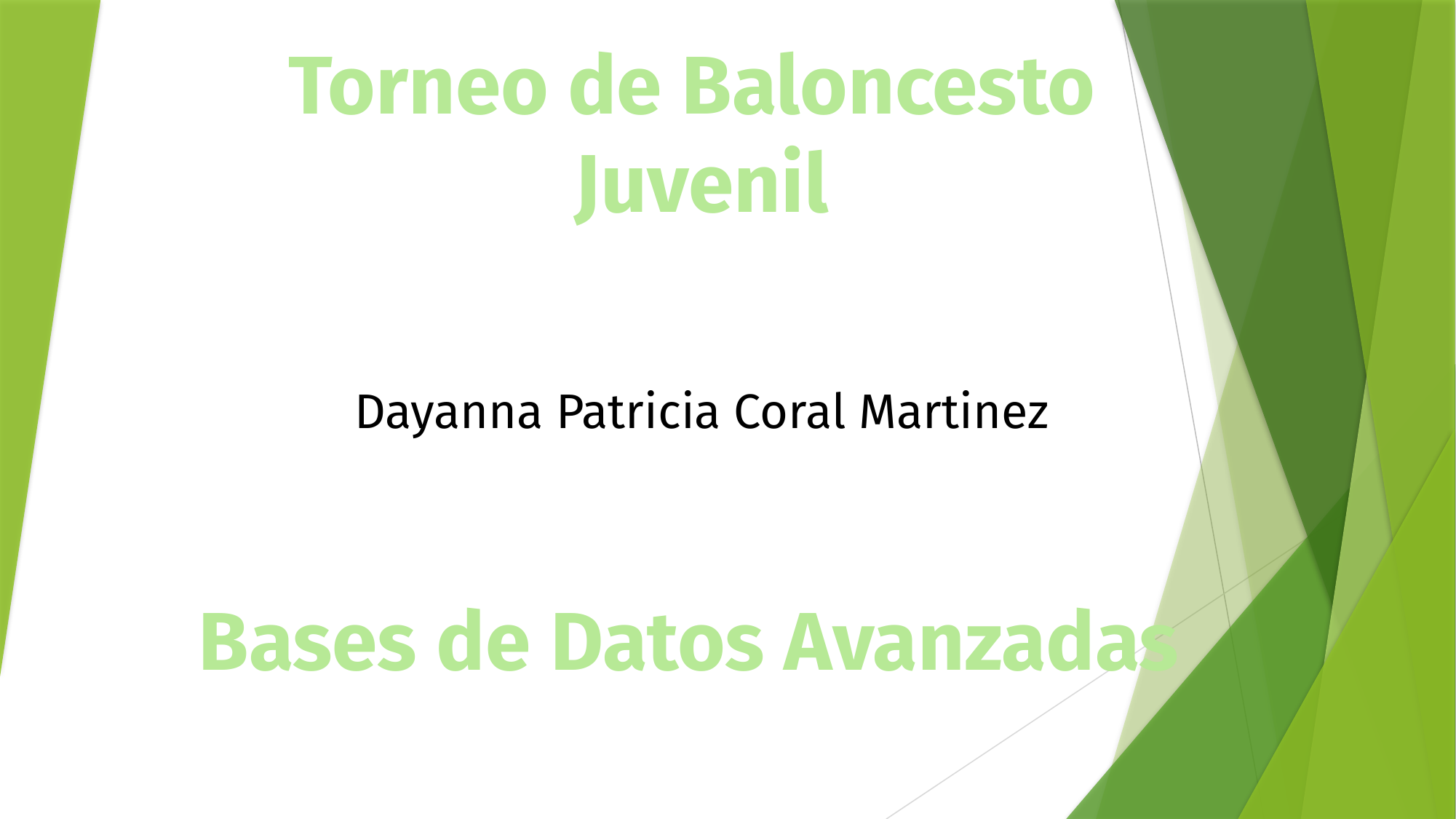

Torneo de Baloncesto
Juvenil
Dayanna Patricia Coral Martinez
Bases de Datos Avanzadas